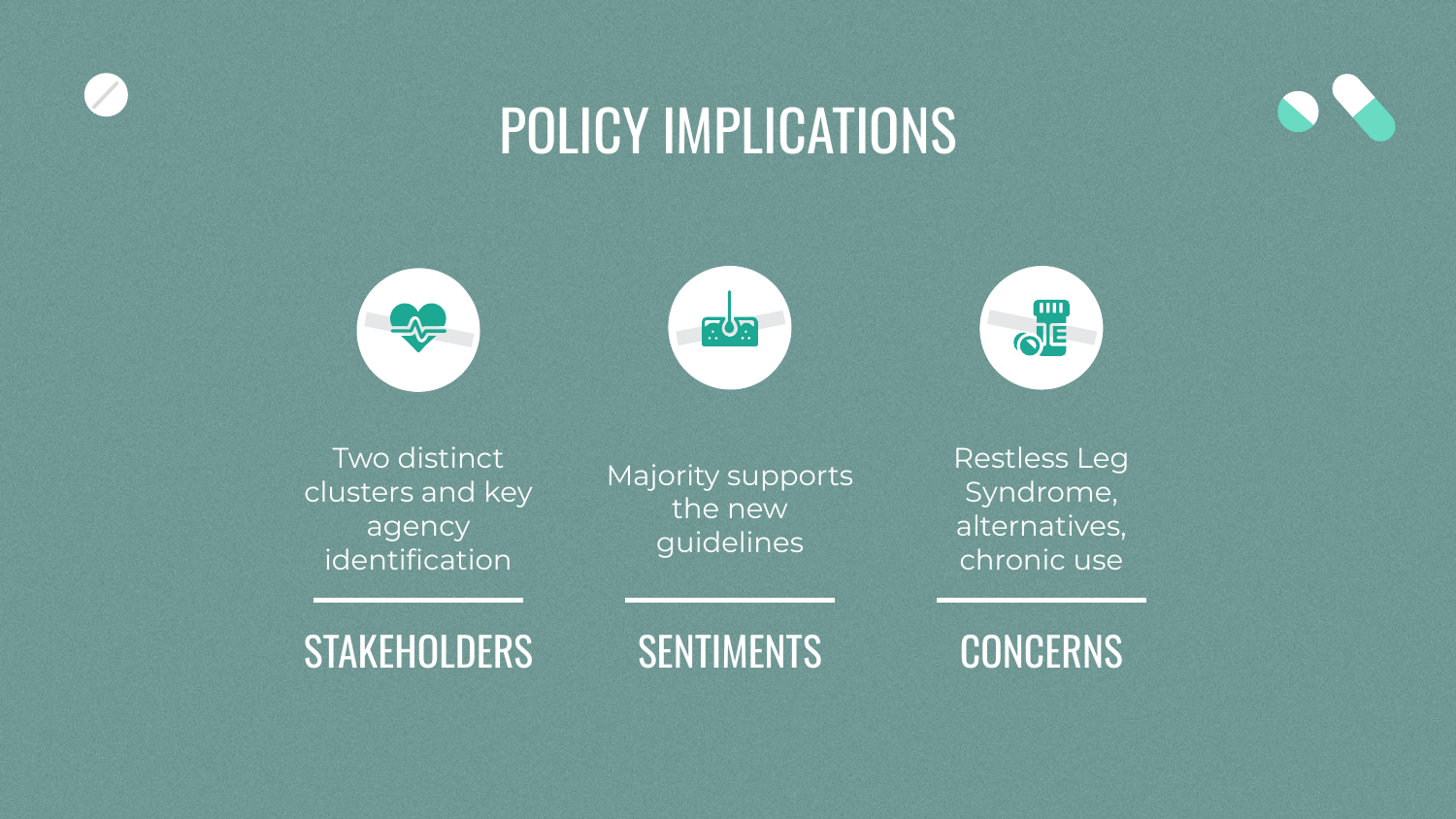

# POLICY IMPLICATIONS

Two distinct clusters and key agency identification
Majority supports the new guidelines
Restless Leg Syndrome, alternatives, chronic use
STAKEHOLDERS
SENTIMENTS
CONCERNS